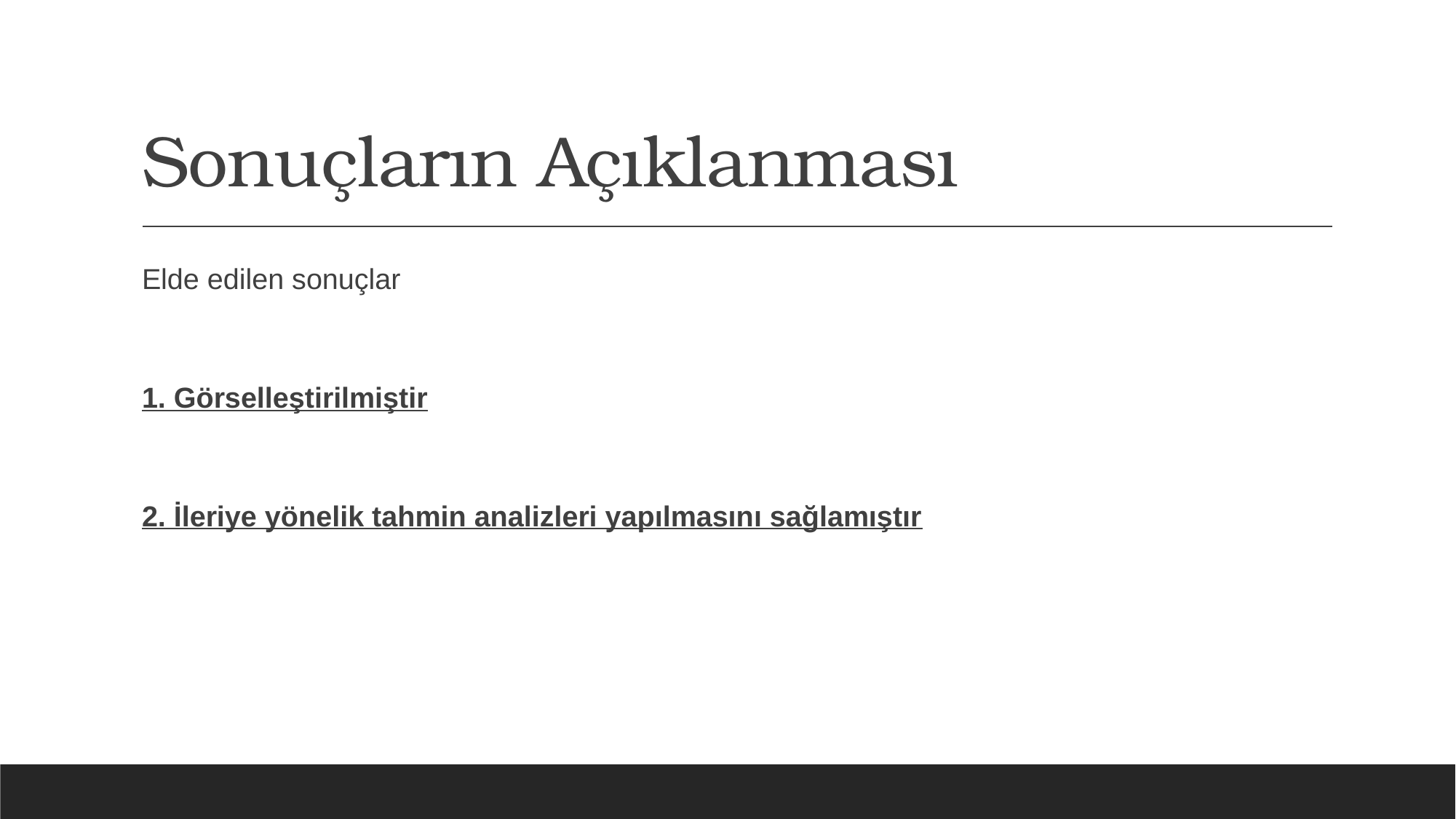

# Sonuçların Açıklanması
Elde edilen sonuçlar

1. Görselleştirilmiştir

2. İleriye yönelik tahmin analizleri yapılmasını sağlamıştır